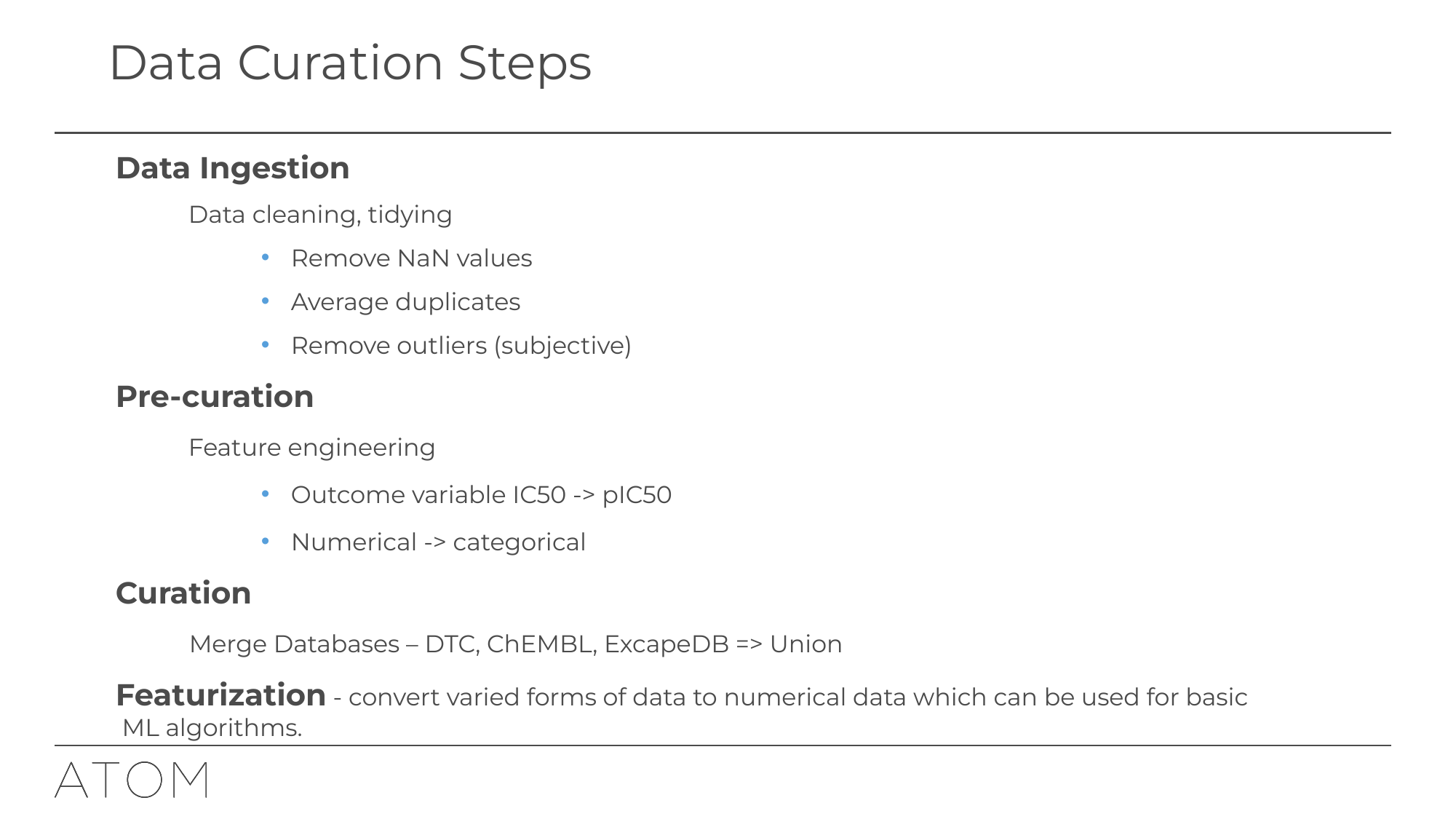

# Data Curation Steps
Data Ingestion
Data cleaning, tidying
Remove NaN values
Average duplicates
Remove outliers (subjective)
Pre-curation
Feature engineering
Outcome variable IC50 -> pIC50
Numerical -> categorical
Curation
             Merge Databases – DTC, ChEMBL, ExcapeDB => Union
Featurization - convert varied forms of data to numerical data which can be used for basic  ML algorithms.